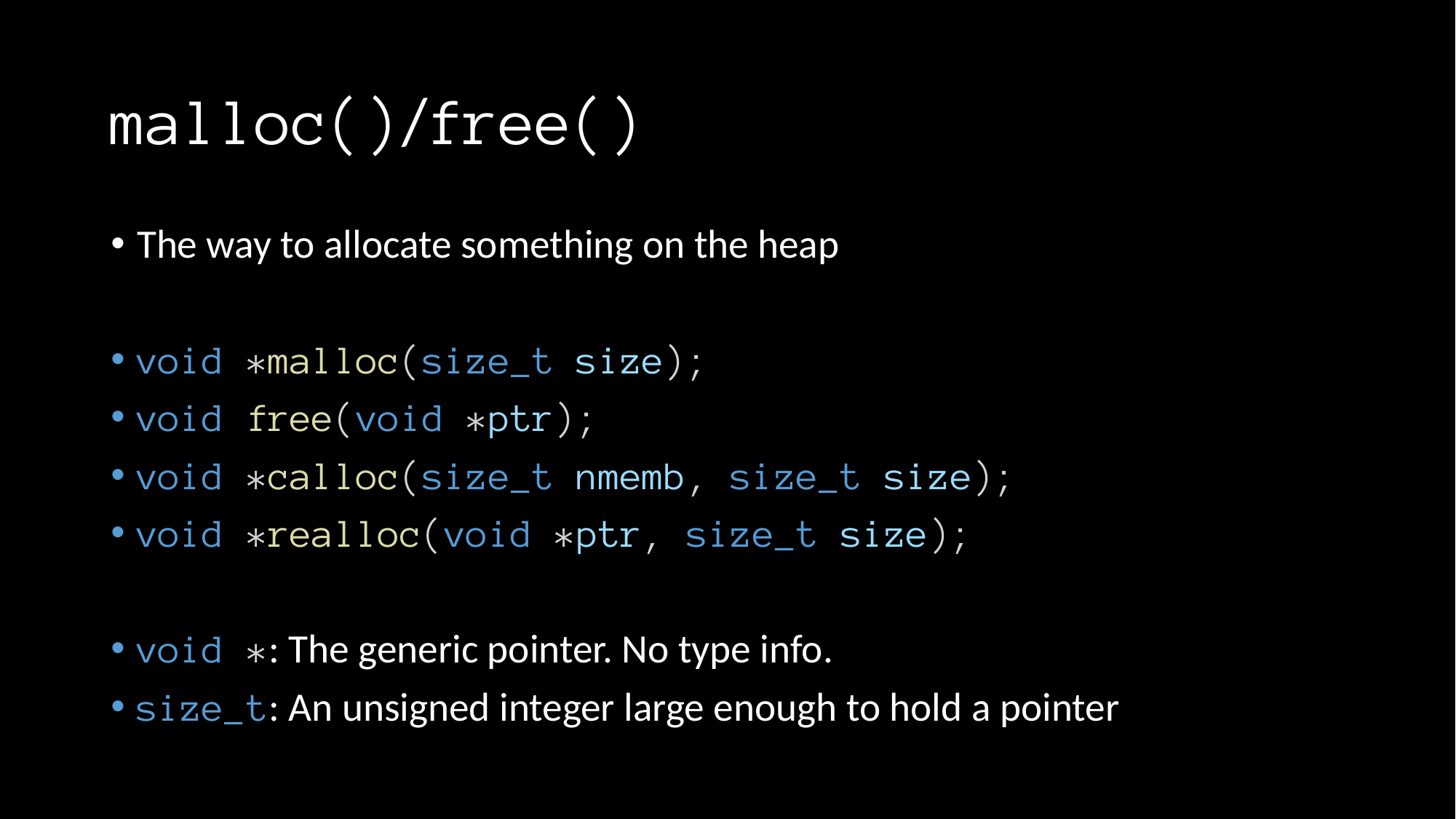

# malloc()/free()
The way to allocate something on the heap

void *malloc(size_t size);
void free(void *ptr);
void *calloc(size_t nmemb, size_t size);
void *realloc(void *ptr, size_t size);

void *: The generic pointer. No type info.
size_t: An unsigned integer large enough to hold a pointer